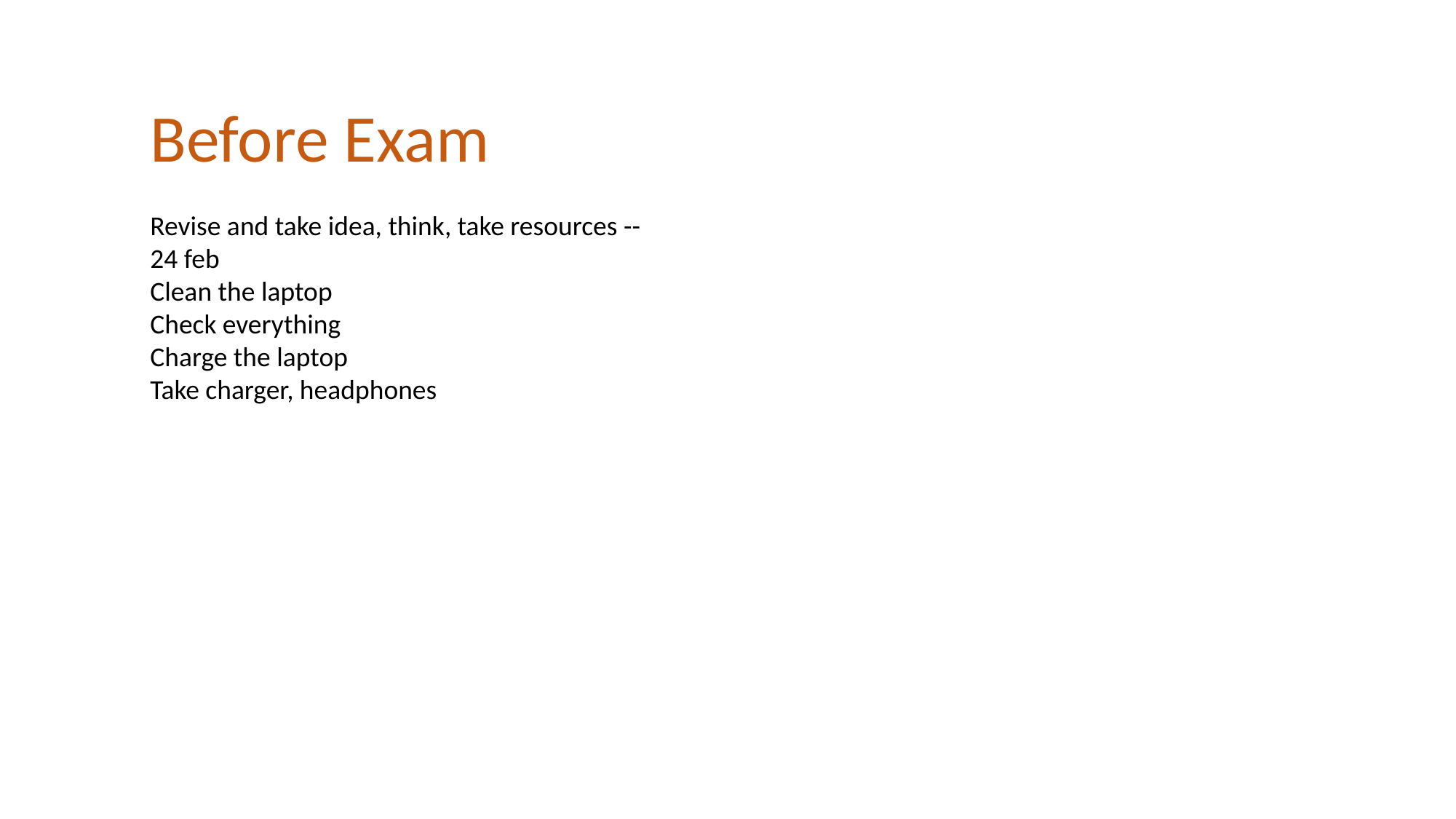

Before Exam
Revise and take idea, think, take resources -- 24 feb
Clean the laptop
Check everything
Charge the laptop
Take charger, headphones